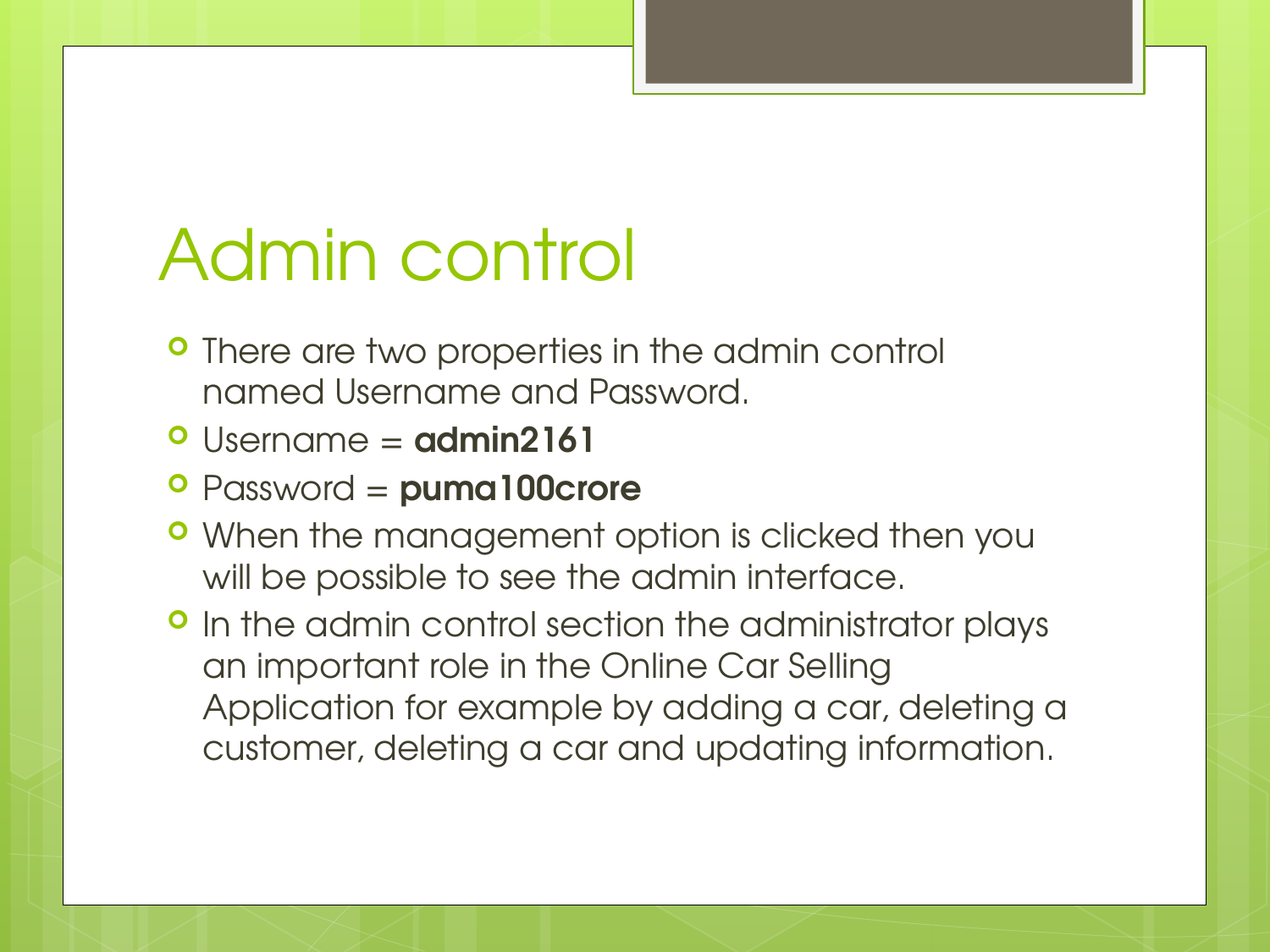

# Admin control
There are two properties in the admin control named Username and Password.
Username = admin2161
Password = puma100crore
When the management option is clicked then you will be possible to see the admin interface.
In the admin control section the administrator plays an important role in the Online Car Selling Application for example by adding a car, deleting a customer, deleting a car and updating information.